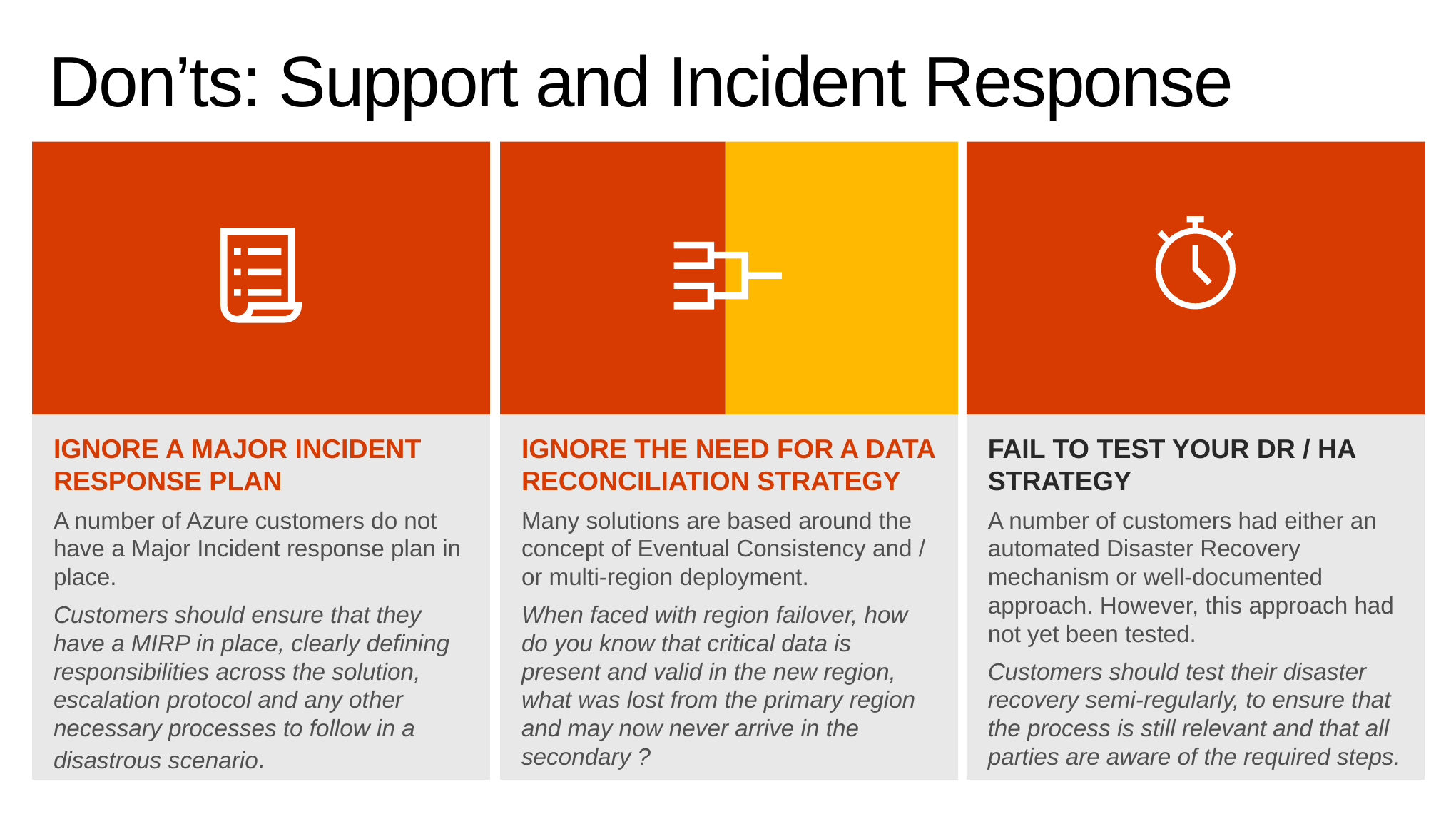

# Don’ts: Support and Incident Response

Ignore a major incident response plan
A number of Azure customers do not have a Major Incident response plan in place.
Customers should ensure that they have a MIRP in place, clearly defining responsibilities across the solution, escalation protocol and any other necessary processes to follow in a disastrous scenario.
Ignore the need for a data reconciliation strategy
Many solutions are based around the concept of Eventual Consistency and / or multi-region deployment.
When faced with region failover, how do you know that critical data is present and valid in the new region, what was lost from the primary region and may now never arrive in the secondary ?
Fail to test your dr / ha strategy
A number of customers had either an automated Disaster Recovery mechanism or well-documented approach. However, this approach had not yet been tested.
Customers should test their disaster recovery semi-regularly, to ensure that the process is still relevant and that all parties are aware of the required steps.